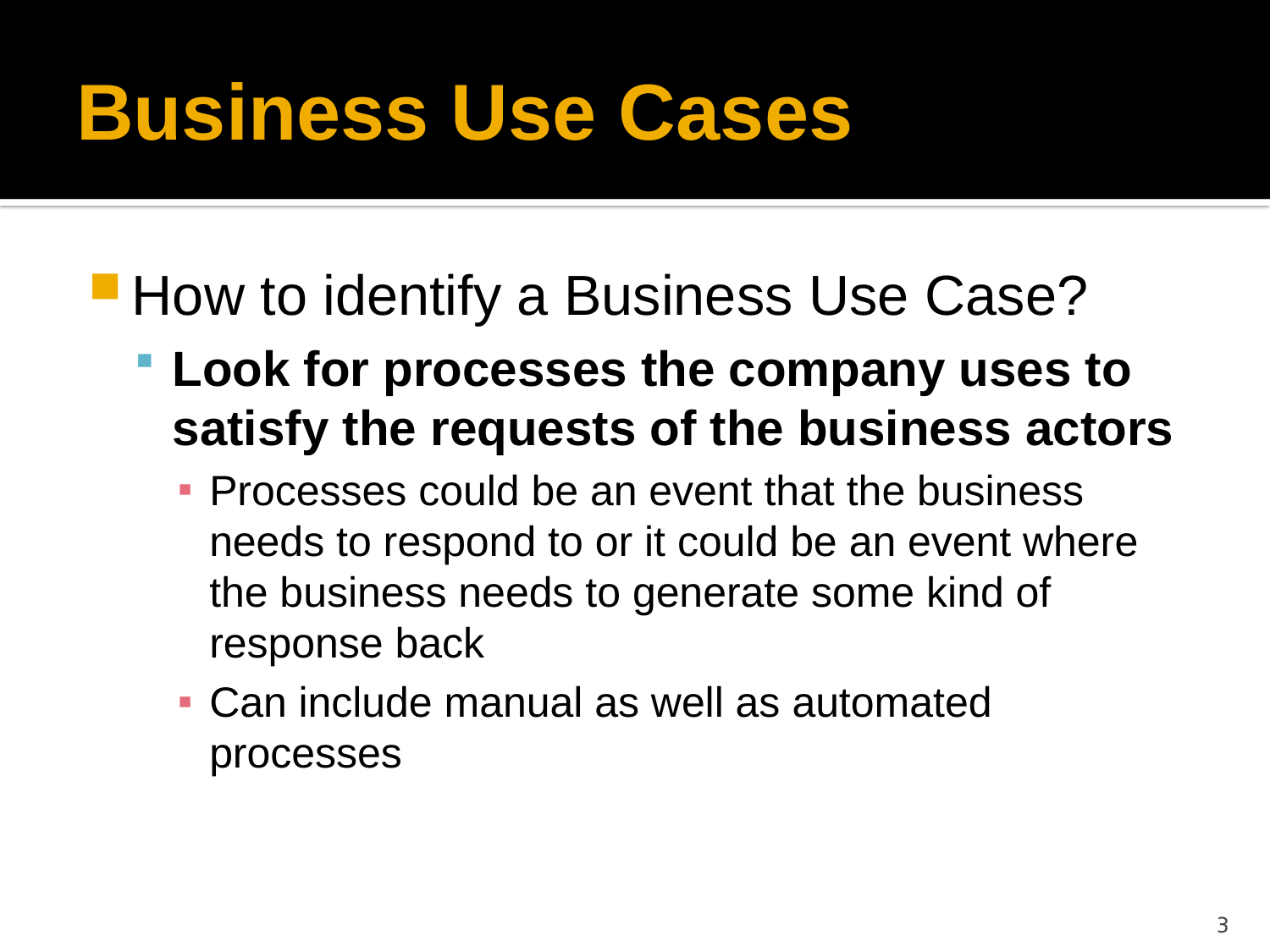

# Business Use Cases
How to identify a Business Use Case?
Look for processes the company uses to satisfy the requests of the business actors
Processes could be an event that the business needs to respond to or it could be an event where the business needs to generate some kind of response back
Can include manual as well as automated processes
3